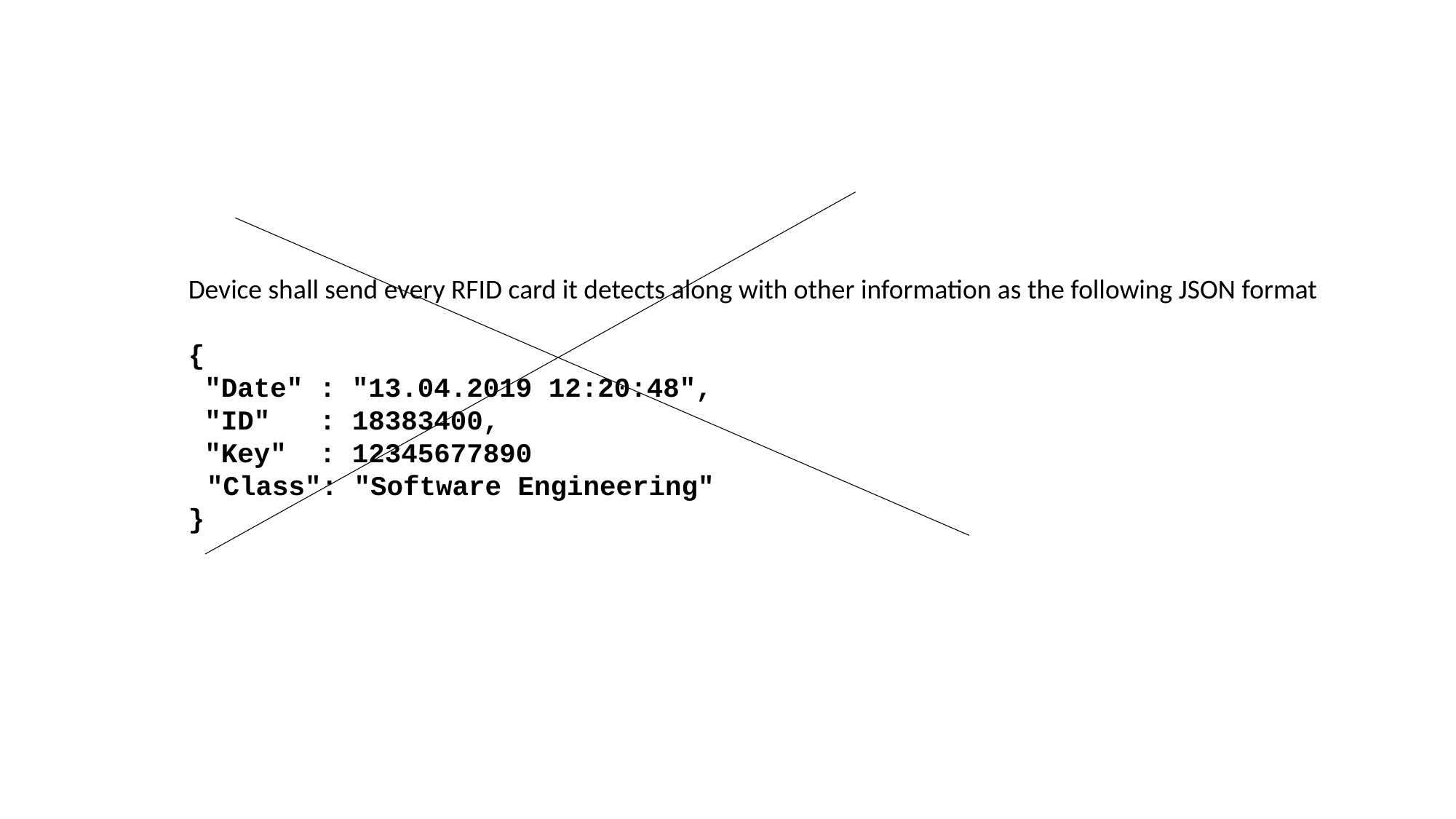

Device shall send every RFID card it detects along with other information as the following JSON format

{
 "Date" : "13.04.2019 12:20:48",
 "ID"   : 18383400,
 "Key"  : 12345677890
   "Class": "Software Engineering"
}